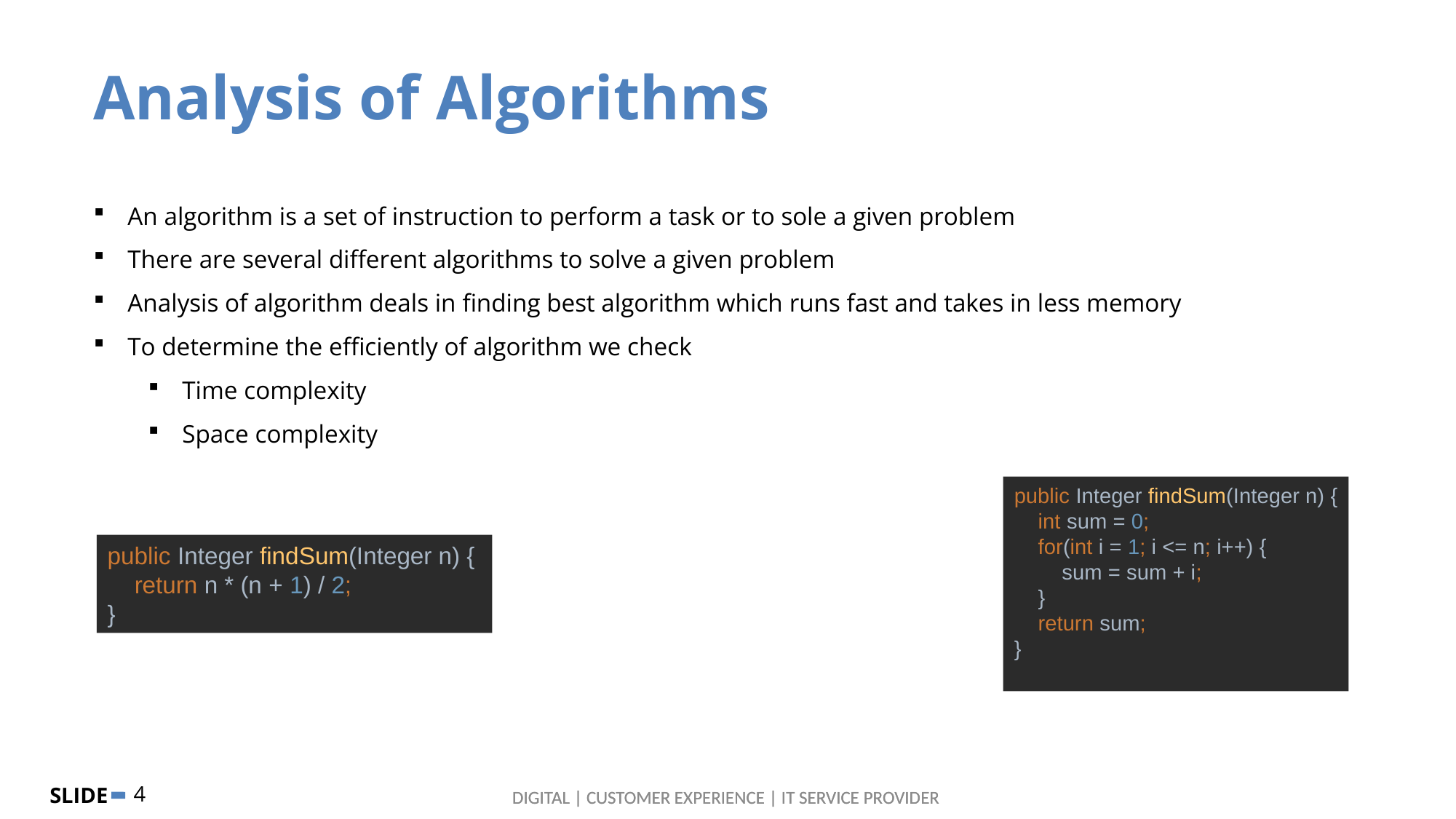

Analysis of Algorithms
An algorithm is a set of instruction to perform a task or to sole a given problem
There are several different algorithms to solve a given problem
Analysis of algorithm deals in finding best algorithm which runs fast and takes in less memory
To determine the efficiently of algorithm we check
Time complexity
Space complexity
public Integer findSum(Integer n) {
    int sum = 0;
    for(int i = 1; i <= n; i++) {
        sum = sum + i;
    }
    return sum;
}
public Integer findSum(Integer n) {
    return n * (n + 1) / 2;
}